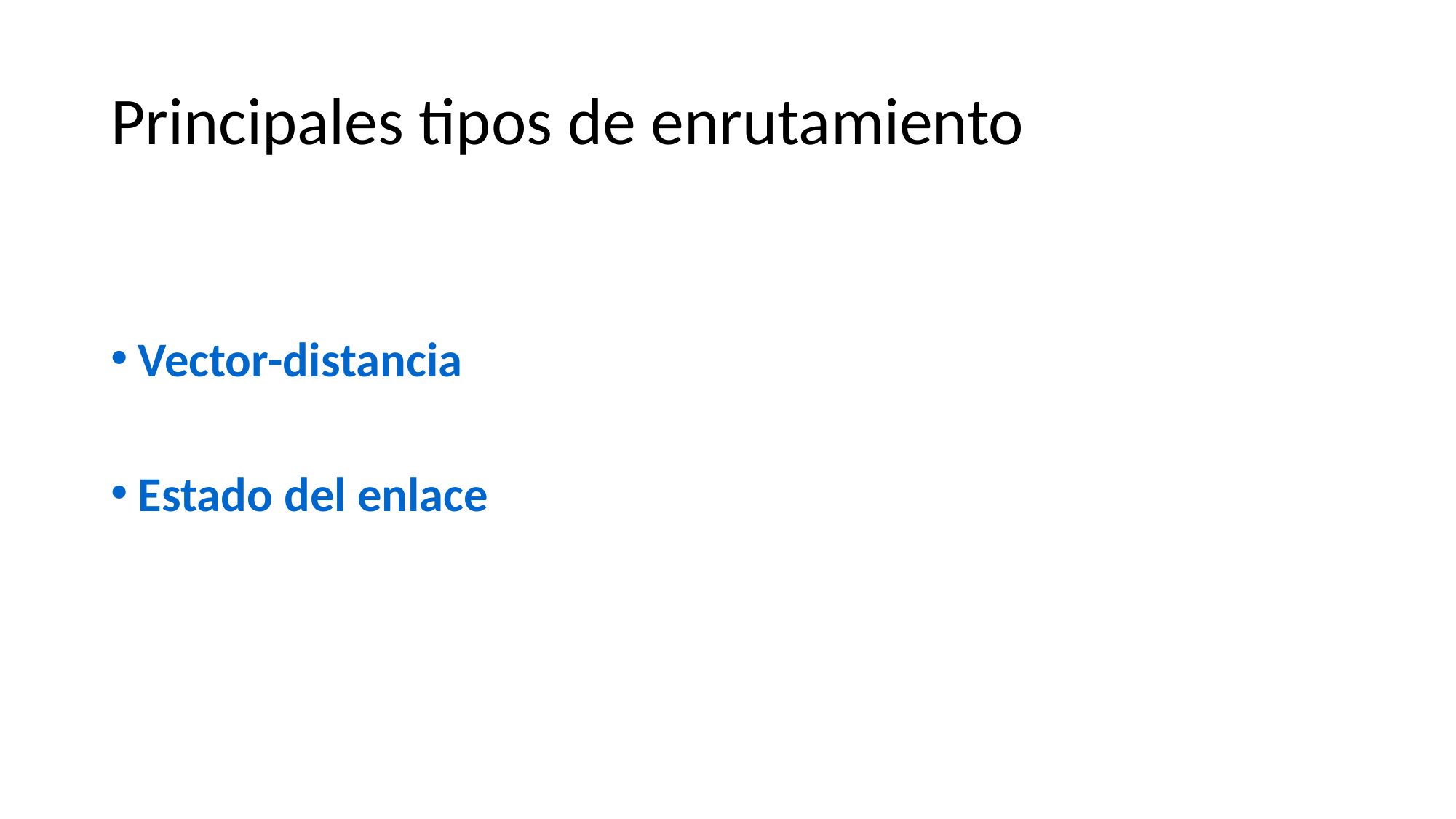

# Principales tipos de enrutamiento
Vector-distancia
Estado del enlace
martes, 29 de septiembre de 2020